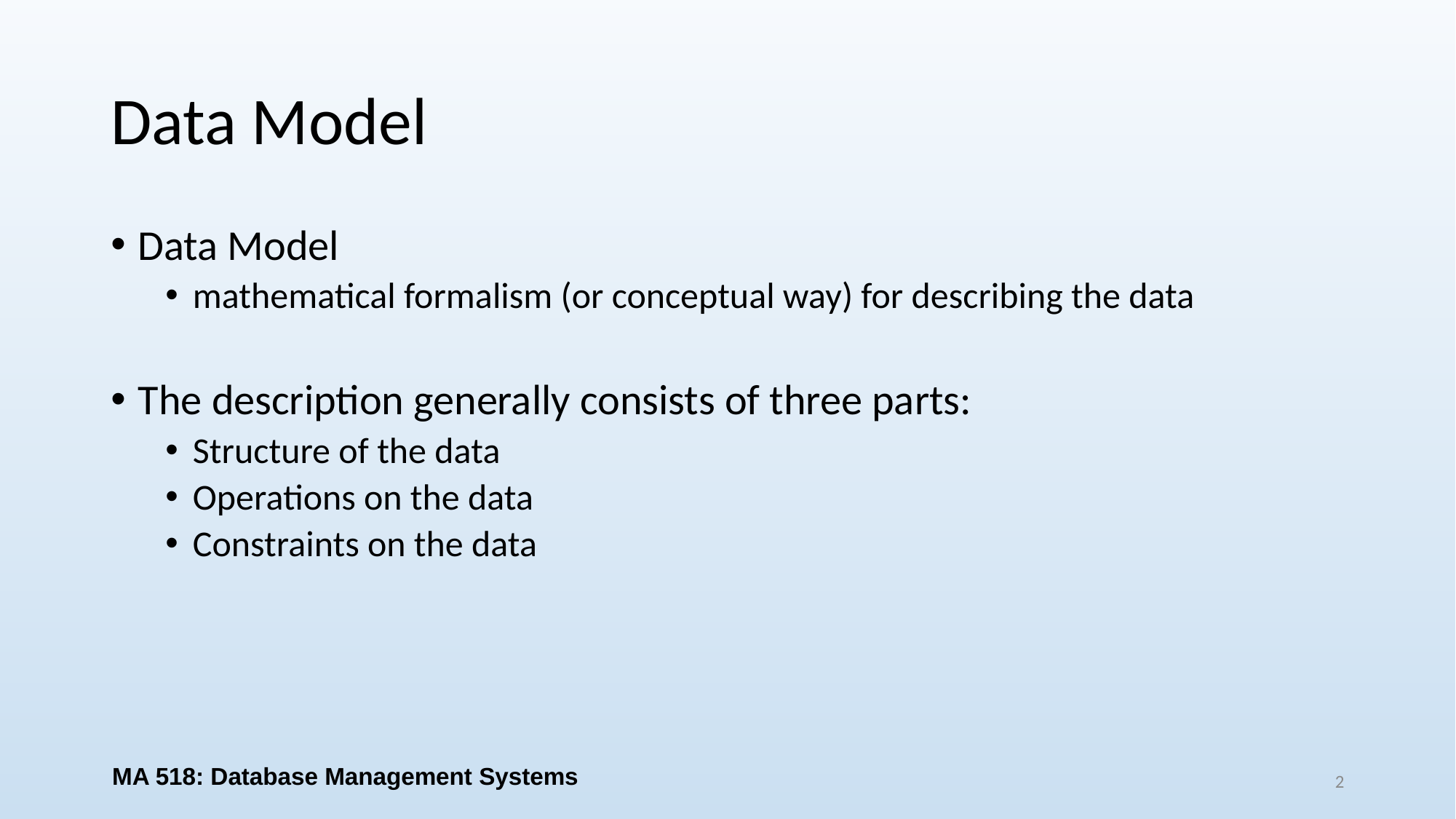

# Data Model
Data Model
mathematical formalism (or conceptual way) for describing the data

The description generally consists of three parts:
Structure of the data
Operations on the data
Constraints on the data
MA 518: Database Management Systems
2